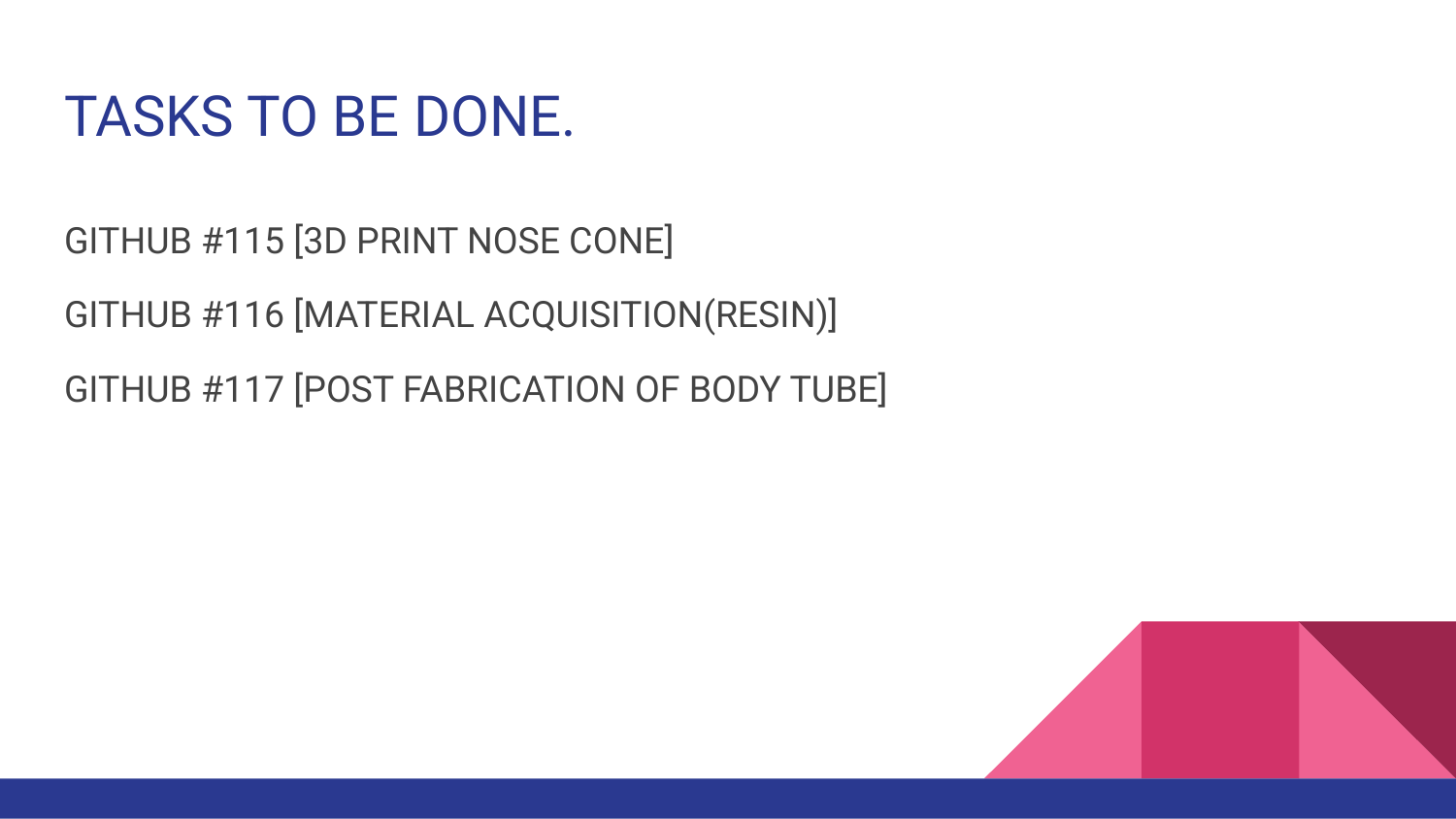

# TASKS TO BE DONE.
GITHUB #115 [3D PRINT NOSE CONE]
GITHUB #116 [MATERIAL ACQUISITION(RESIN)]
GITHUB #117 [POST FABRICATION OF BODY TUBE]